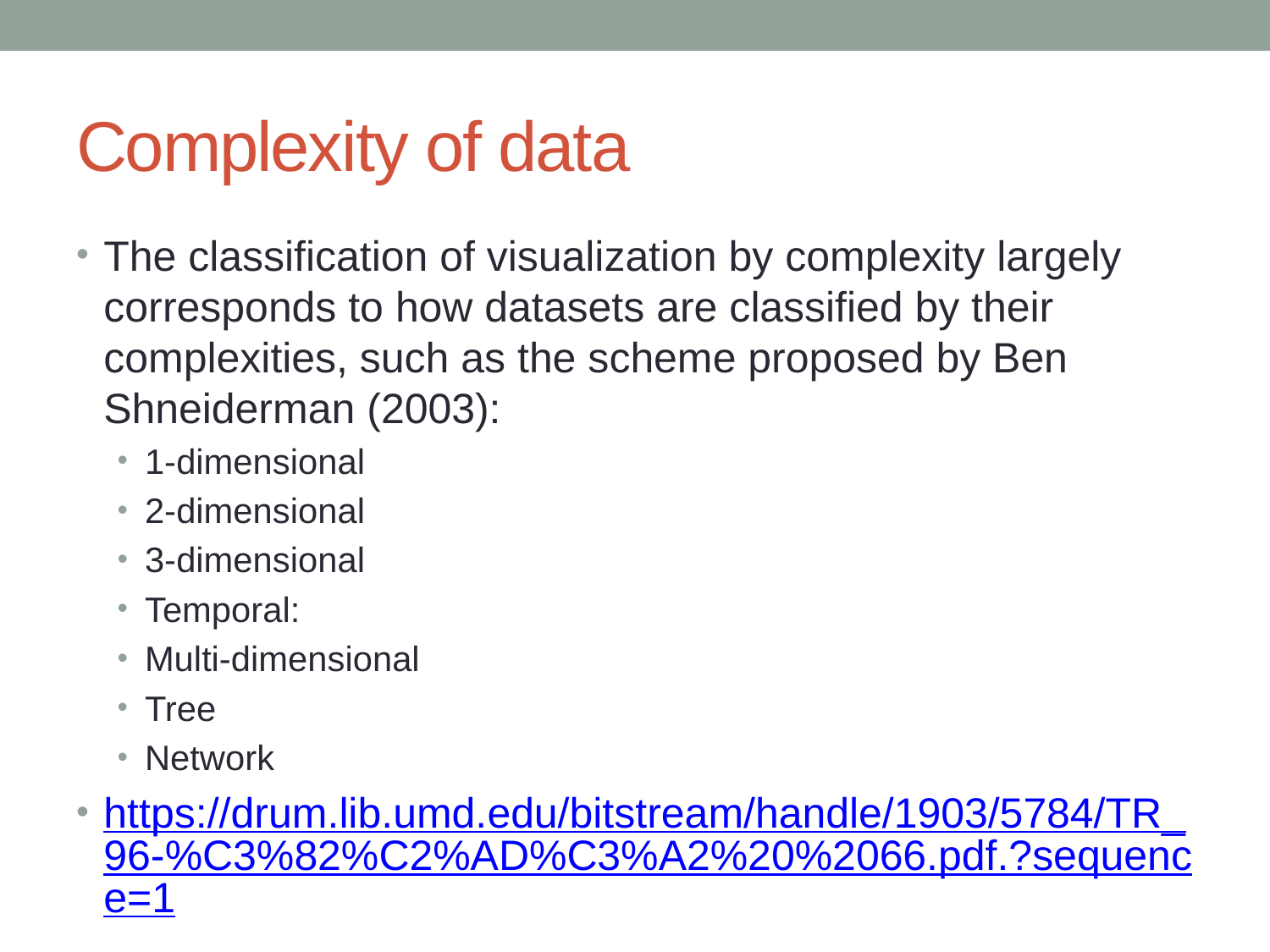

# Complexity of data
The classification of visualization by complexity largely corresponds to how datasets are classified by their complexities, such as the scheme proposed by Ben Shneiderman (2003):
1-dimensional
2-dimensional
3-dimensional
Temporal:
Multi-dimensional
Tree
Network
https://drum.lib.umd.edu/bitstream/handle/1903/5784/TR_96-%C3%82%C2%AD%C3%A2%20%2066.pdf.?sequence=1